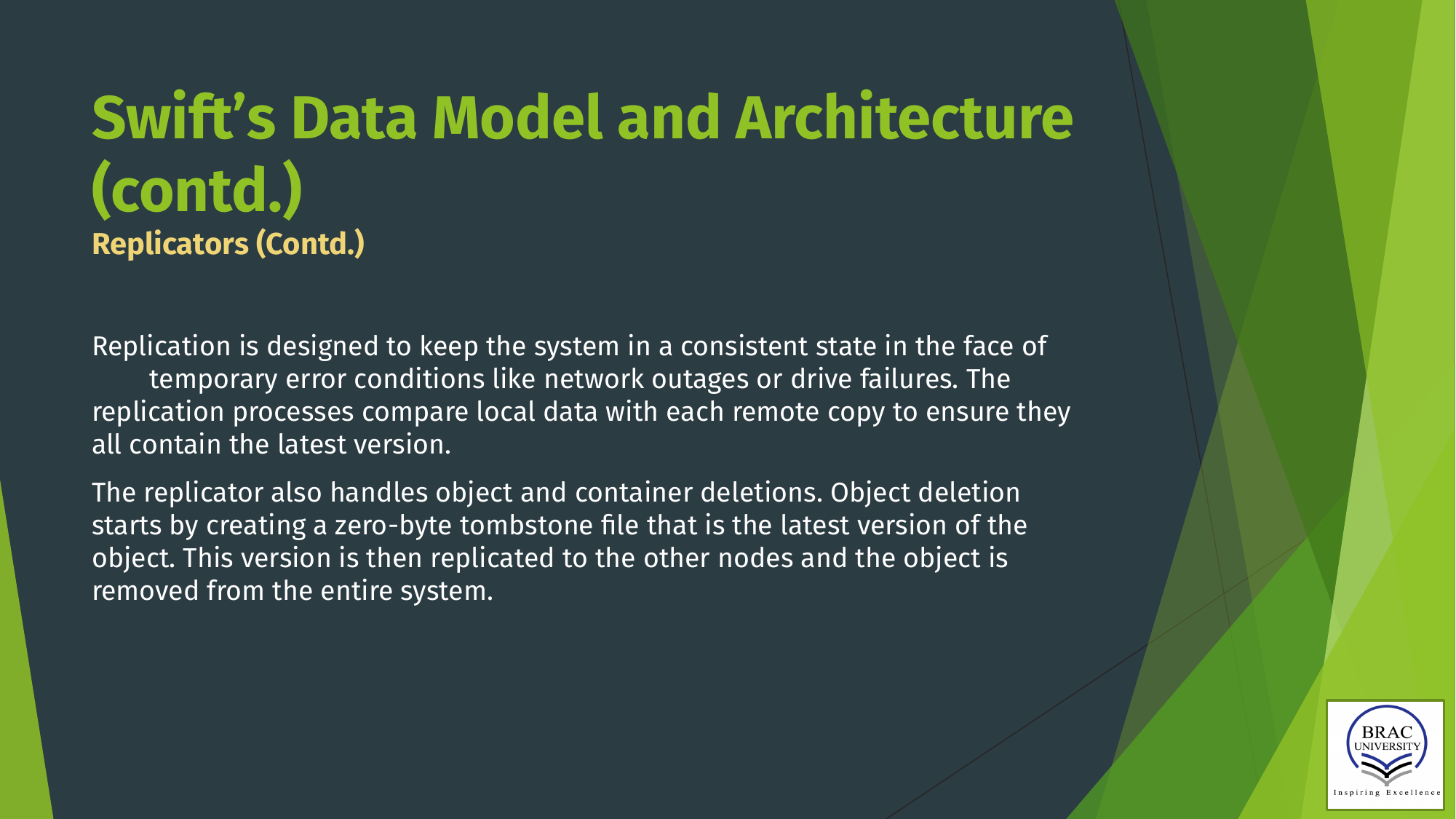

# Swift’s Data Model and Architecture (contd.) Replicators (Contd.)
Replication is designed to keep the system in a consistent state in the face of               temporary error conditions like network outages or drive failures. The replication processes compare local data with each remote copy to ensure they all contain the latest version.
The replicator also handles object and container deletions. Object deletion starts by creating a zero-byte tombstone file that is the latest version of the object. This version is then replicated to the other nodes and the object is removed from the entire system.